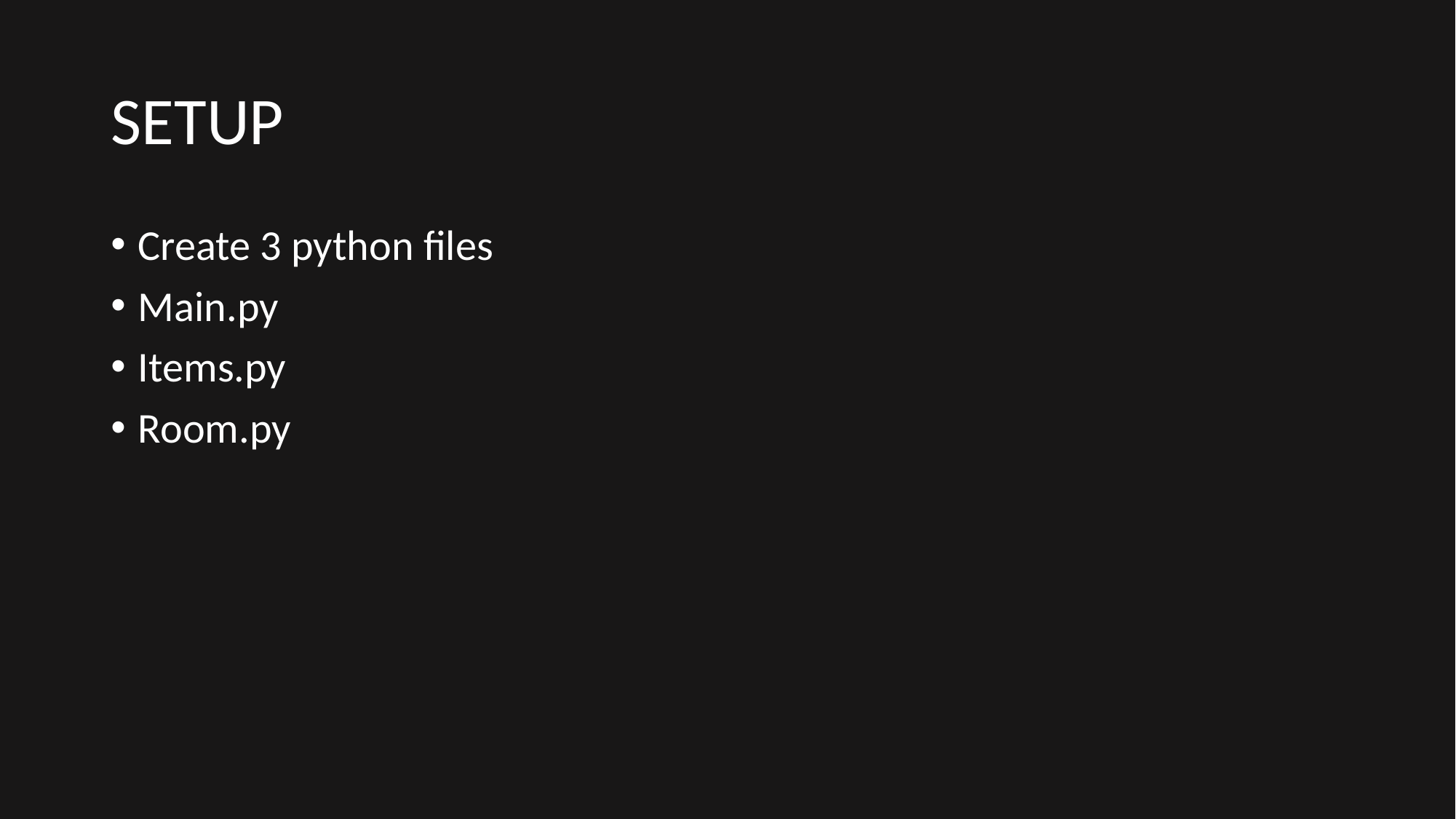

# SETUP
Create 3 python files
Main.py
Items.py
Room.py